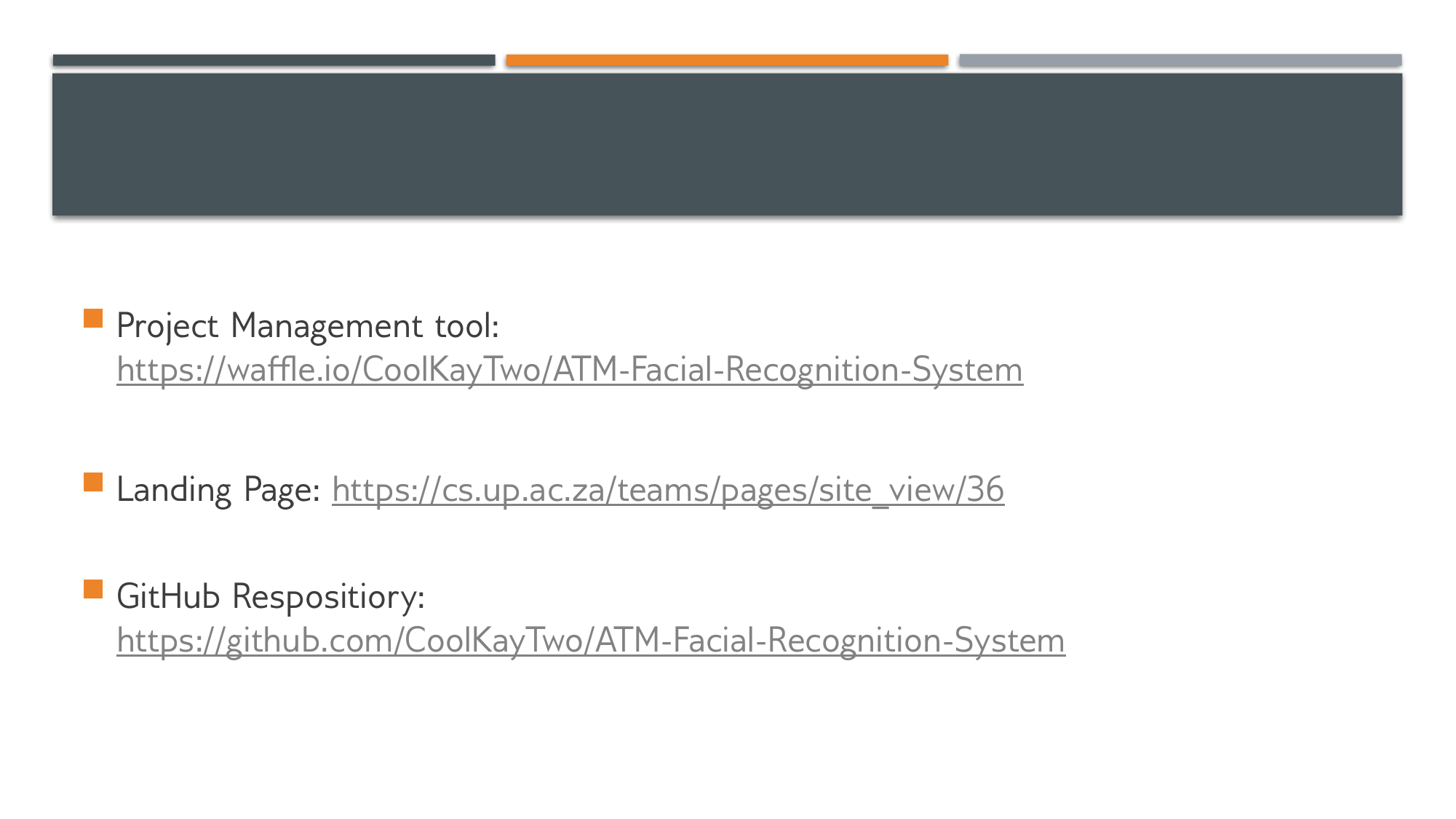

Project Management tool: https://waffle.io/CoolKayTwo/ATM-Facial-Recognition-System

Landing Page: https://cs.up.ac.za/teams/pages/site_view/36

GitHub Respositiory: https://github.com/CoolKayTwo/ATM-Facial-Recognition-System